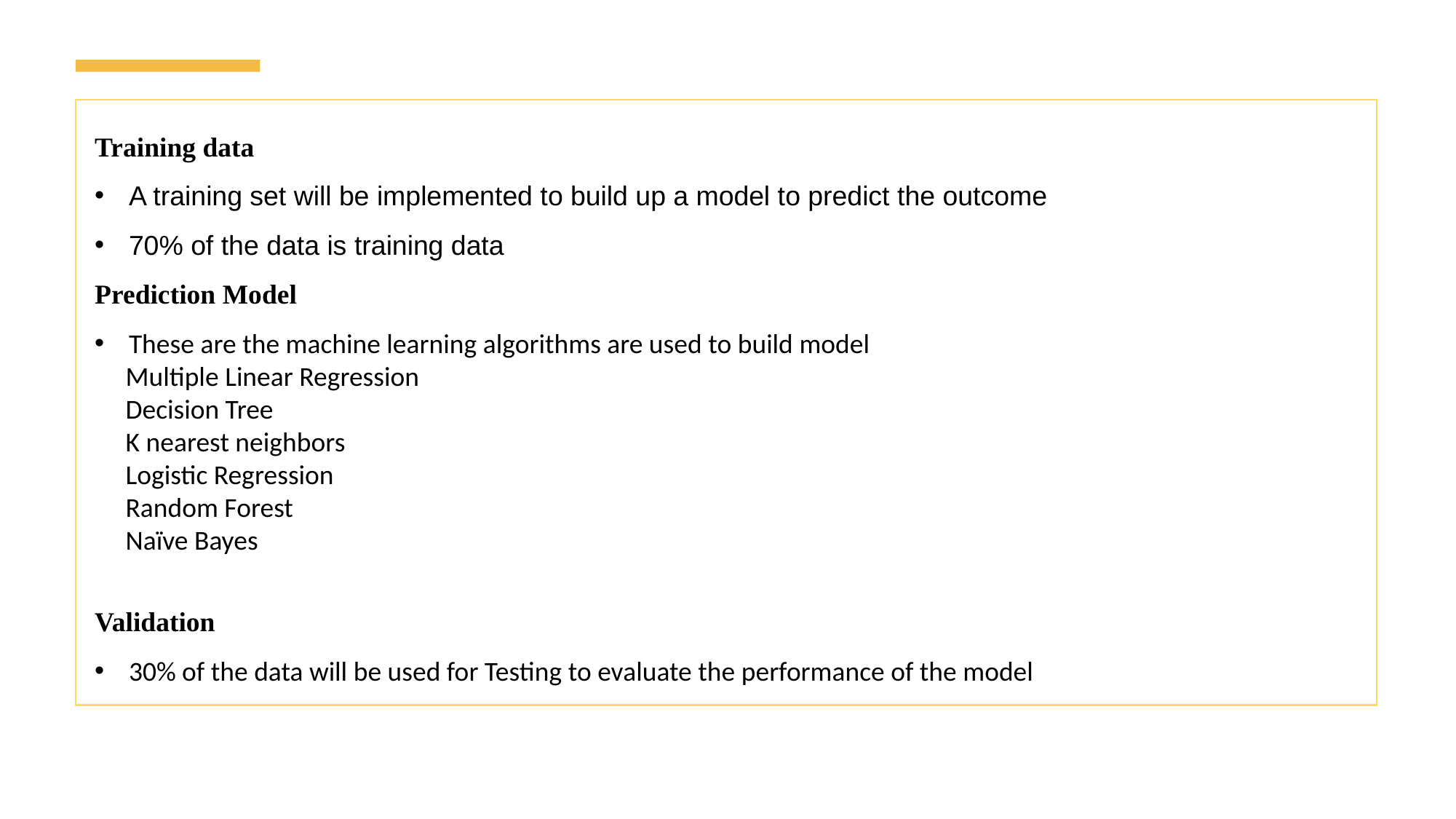

Training data
A training set will be implemented to build up a model to predict the outcome
70% of the data is training data
Prediction Model
These are the machine learning algorithms are used to build model
     Multiple Linear Regression
     Decision Tree
     K nearest neighbors
     Logistic Regression
     Random Forest
     Naïve Bayes

Validation
30% of the data will be used for Testing to evaluate the performance of the model